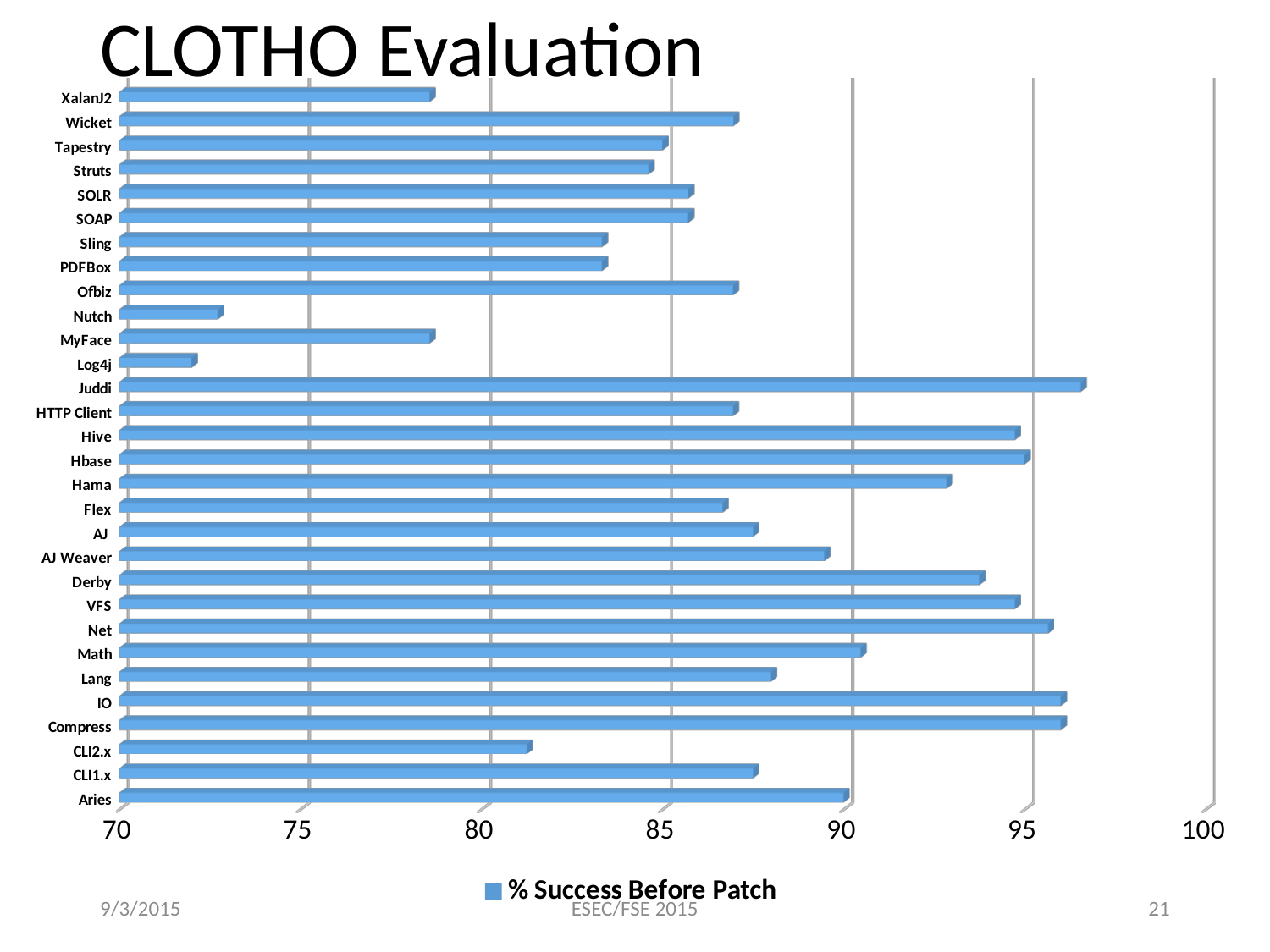

# Clotho Evaluation

[unsupported chart]

9/3/2015
ESEC/FSE 2015
21